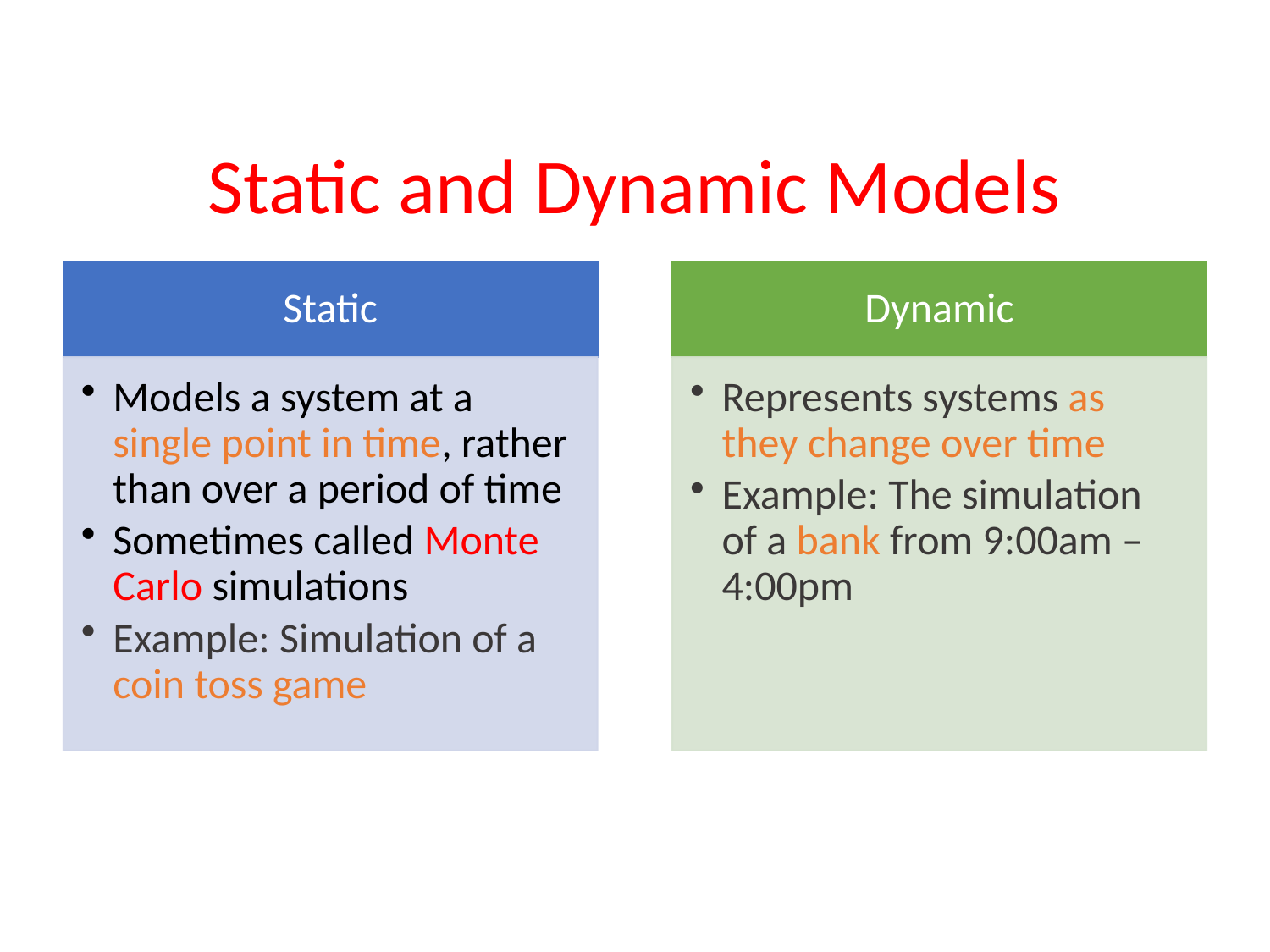

# Static and Dynamic Models
Static
Models a system at a single point in time, rather than over a period of time
Sometimes called Monte Carlo simulations
Example: Simulation of a coin toss game
Dynamic
Represents systems as they change over time
Example: The simulation of a bank from 9:00am – 4:00pm